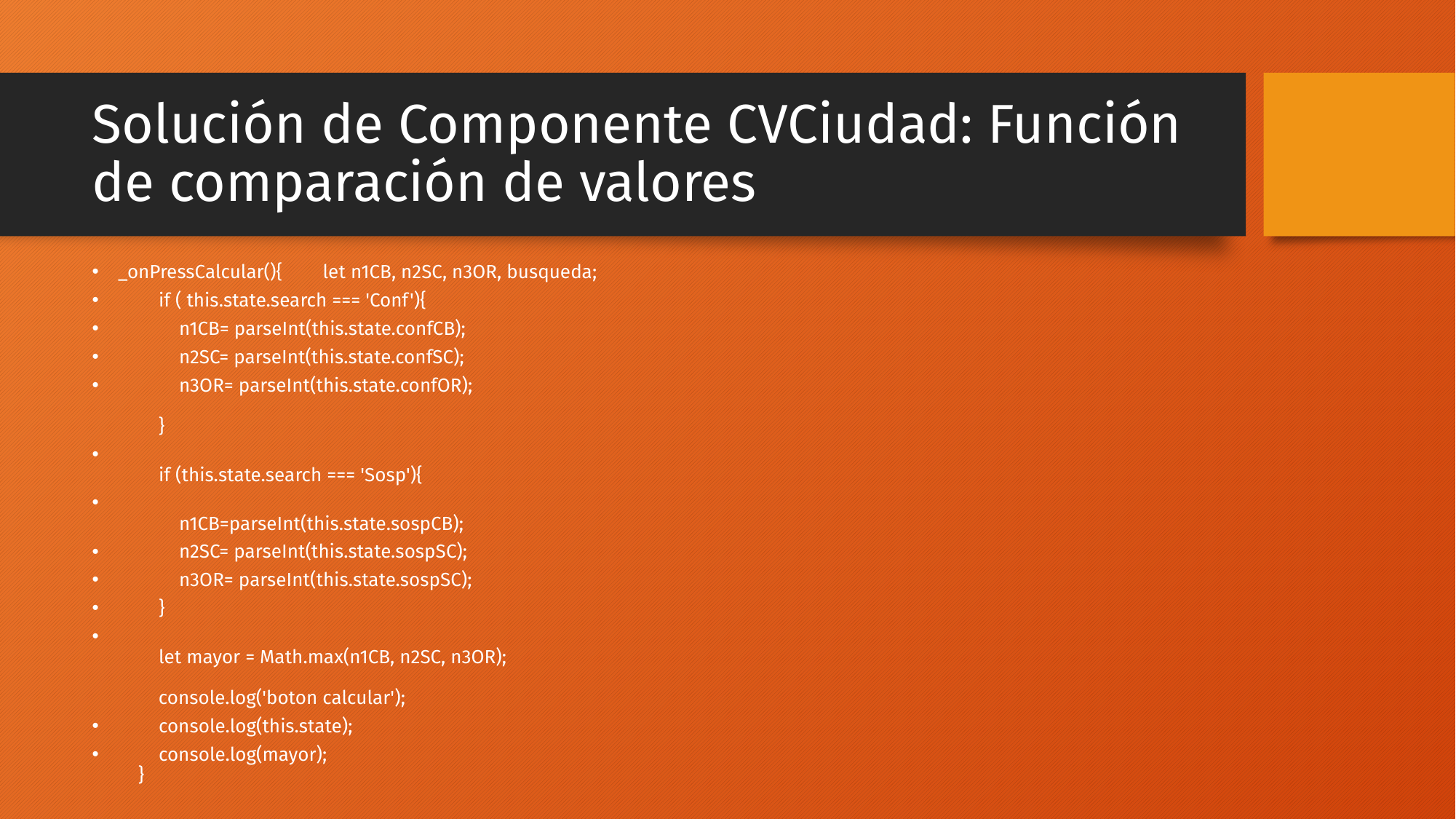

# Solución de Componente CVCiudad: Función de comparación de valores
_onPressCalcular(){        let n1CB, n2SC, n3OR, busqueda;
        if ( this.state.search === 'Conf'){
            n1CB= parseInt(this.state.confCB);
            n2SC= parseInt(this.state.confSC);
            n3OR= parseInt(this.state.confOR);
        }
        if (this.state.search === 'Sosp'){
            n1CB=parseInt(this.state.sospCB);
            n2SC= parseInt(this.state.sospSC);
            n3OR= parseInt(this.state.sospSC);
        }
        let mayor = Math.max(n1CB, n2SC, n3OR);
        console.log('boton calcular');
        console.log(this.state);
        console.log(mayor);
    }